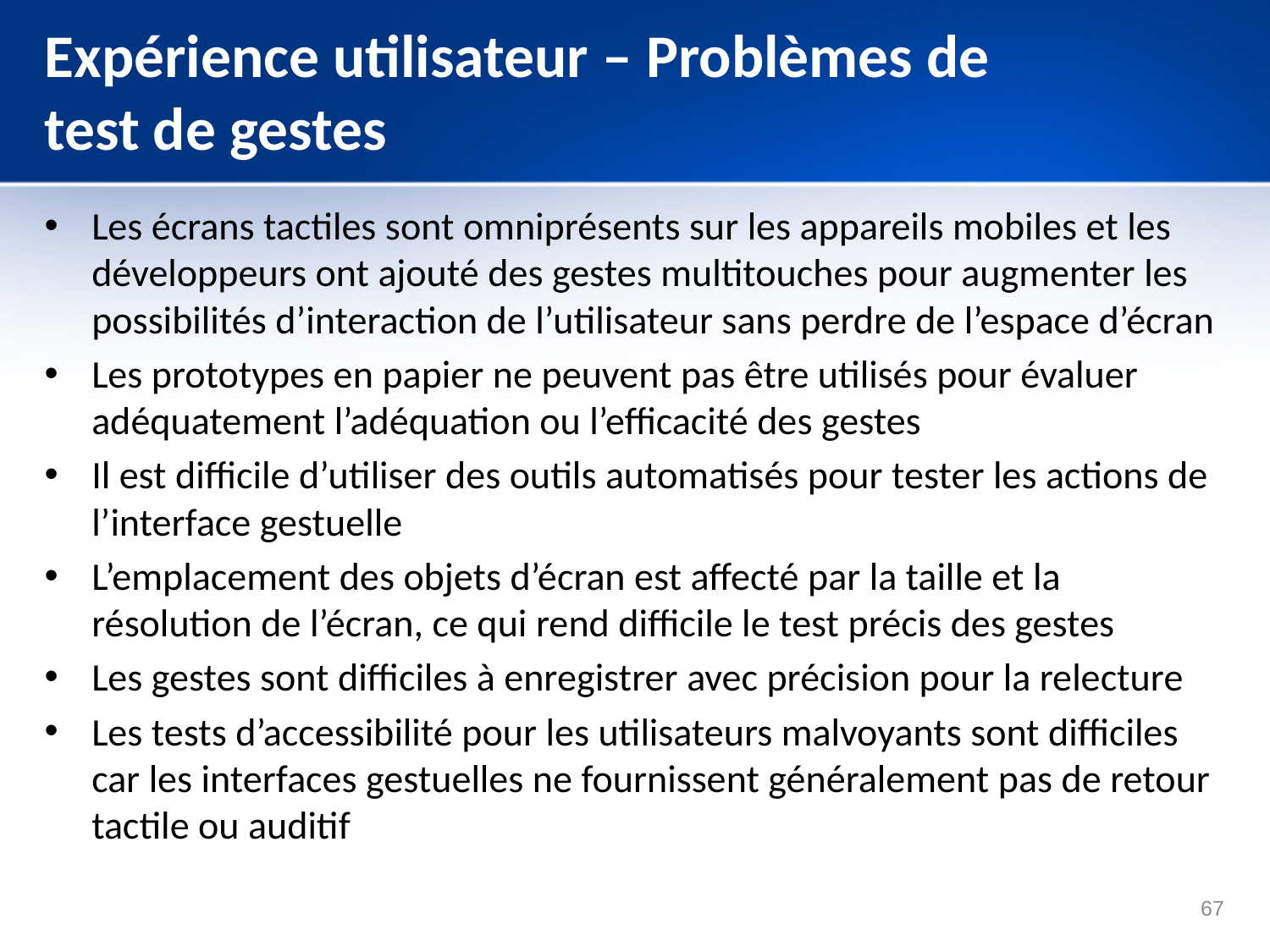

# Expérience utilisateur – Problèmes de test de gestes

Les écrans tactiles sont omniprésents sur les appareils mobiles et les développeurs ont ajouté des gestes multitouches pour augmenter les possibilités d’interaction de l’utilisateur sans perdre de l’espace d’écran
Les prototypes en papier ne peuvent pas être utilisés pour évaluer adéquatement l’adéquation ou l’efficacité des gestes
Il est difficile d’utiliser des outils automatisés pour tester les actions de l’interface gestuelle
L’emplacement des objets d’écran est affecté par la taille et la résolution de l’écran, ce qui rend difficile le test précis des gestes
Les gestes sont difficiles à enregistrer avec précision pour la relecture
Les tests d’accessibilité pour les utilisateurs malvoyants sont difficiles car les interfaces gestuelles ne fournissent généralement pas de retour tactile ou auditif
67